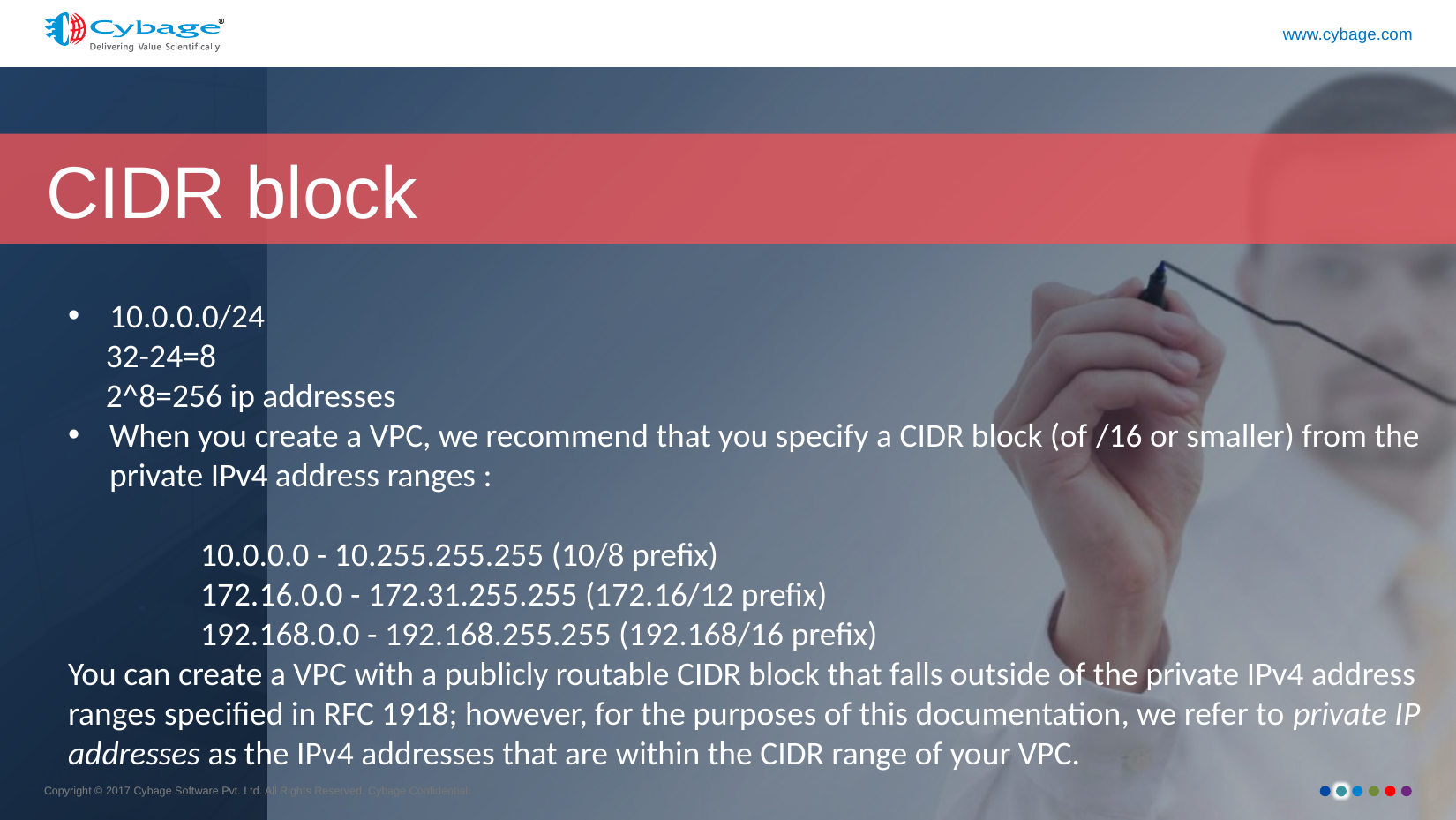

# CIDR block
10.0.0.0/24
     32-24=8
     2^8=256 ip addresses
When you create a VPC, we recommend that you specify a CIDR block (of /16 or smaller) from the private IPv4 address ranges :

	10.0.0.0 - 10.255.255.255 (10/8 prefix)
	172.16.0.0 - 172.31.255.255 (172.16/12 prefix)
	192.168.0.0 - 192.168.255.255 (192.168/16 prefix)
You can create a VPC with a publicly routable CIDR block that falls outside of the private IPv4 address ranges specified in RFC 1918; however, for the purposes of this documentation, we refer to private IP addresses as the IPv4 addresses that are within the CIDR range of your VPC.